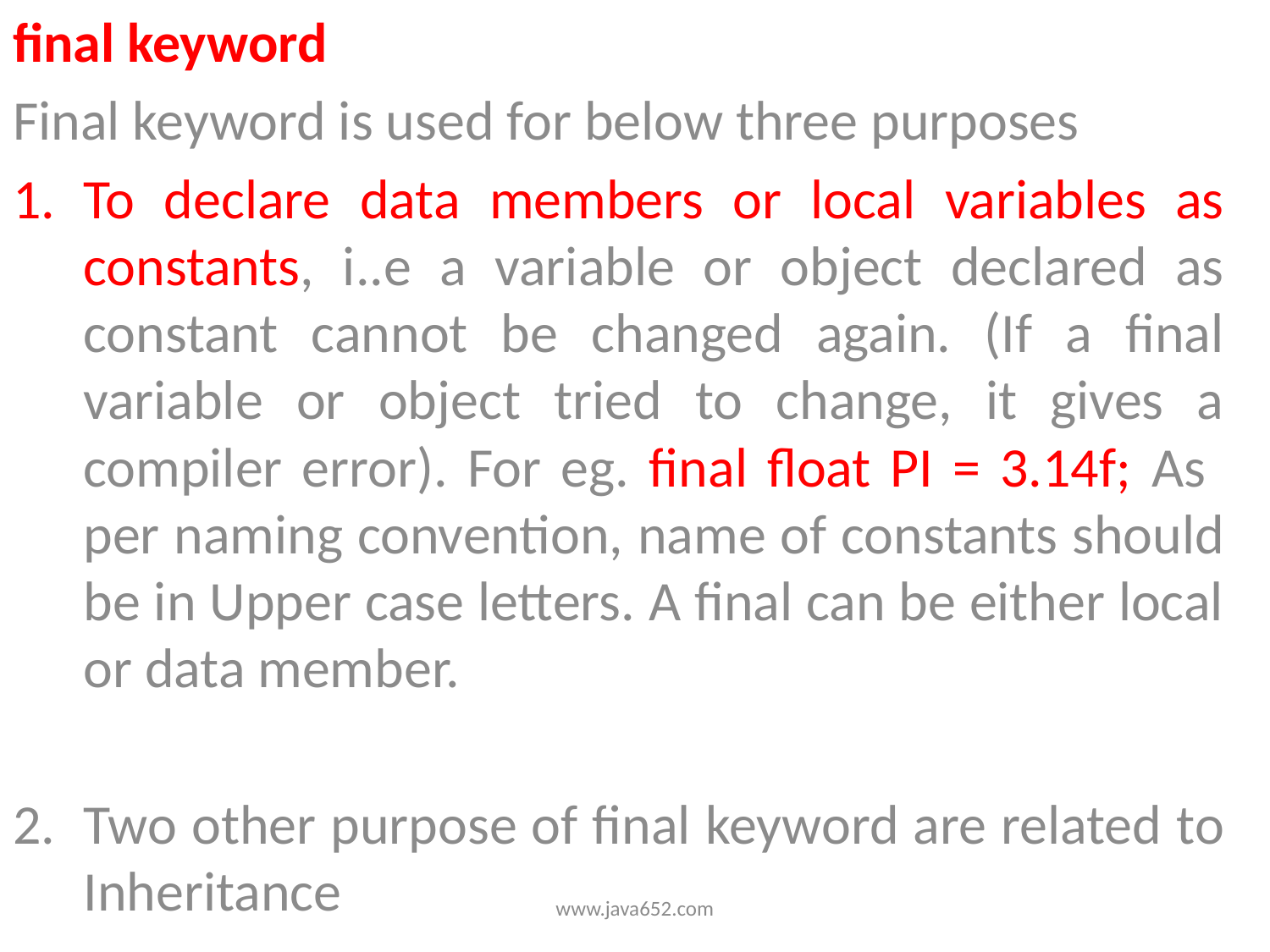

final keyword
Final keyword is used for below three purposes
To declare data members or local variables as constants, i..e a variable or object declared as constant cannot be changed again. (If a final variable or object tried to change, it gives a compiler error). For eg. final float PI = 3.14f; As  per naming convention, name of constants should be in Upper case letters. A final can be either local or data member.

Two other purpose of final keyword are related to Inheritance

www.java652.com